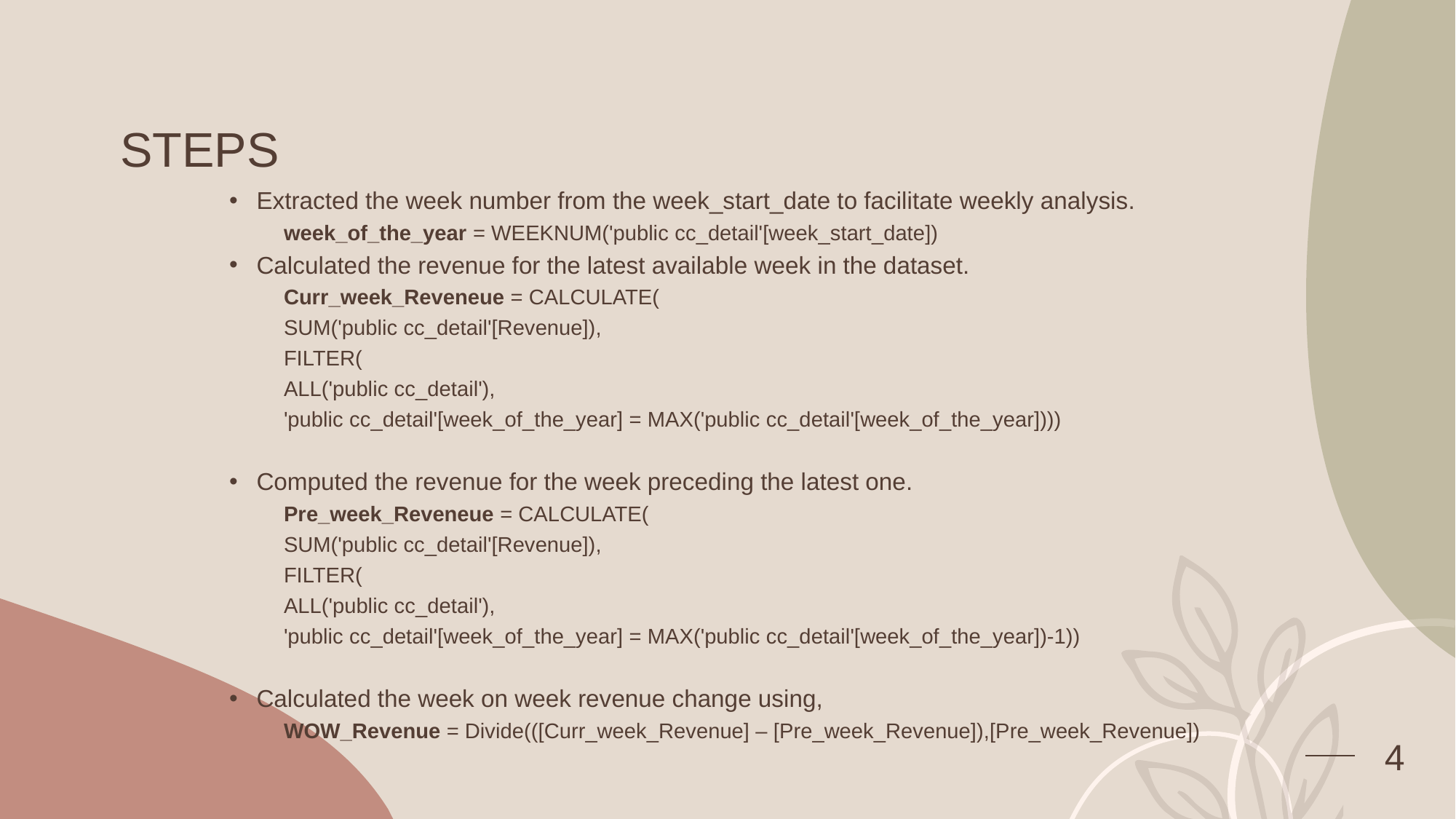

# STEPS
Extracted the week number from the week_start_date to facilitate weekly analysis.
week_of_the_year = WEEKNUM('public cc_detail'[week_start_date])
Calculated the revenue for the latest available week in the dataset.
Curr_week_Reveneue = CALCULATE(
SUM('public cc_detail'[Revenue]),
FILTER(
ALL('public cc_detail'),
'public cc_detail'[week_of_the_year] = MAX('public cc_detail'[week_of_the_year])))

Computed the revenue for the week preceding the latest one.
Pre_week_Reveneue = CALCULATE(
SUM('public cc_detail'[Revenue]),
FILTER(
ALL('public cc_detail'),
'public cc_detail'[week_of_the_year] = MAX('public cc_detail'[week_of_the_year])-1))

Calculated the week on week revenue change using,
WOW_Revenue = Divide(([Curr_week_Revenue] – [Pre_week_Revenue]),[Pre_week_Revenue])

4